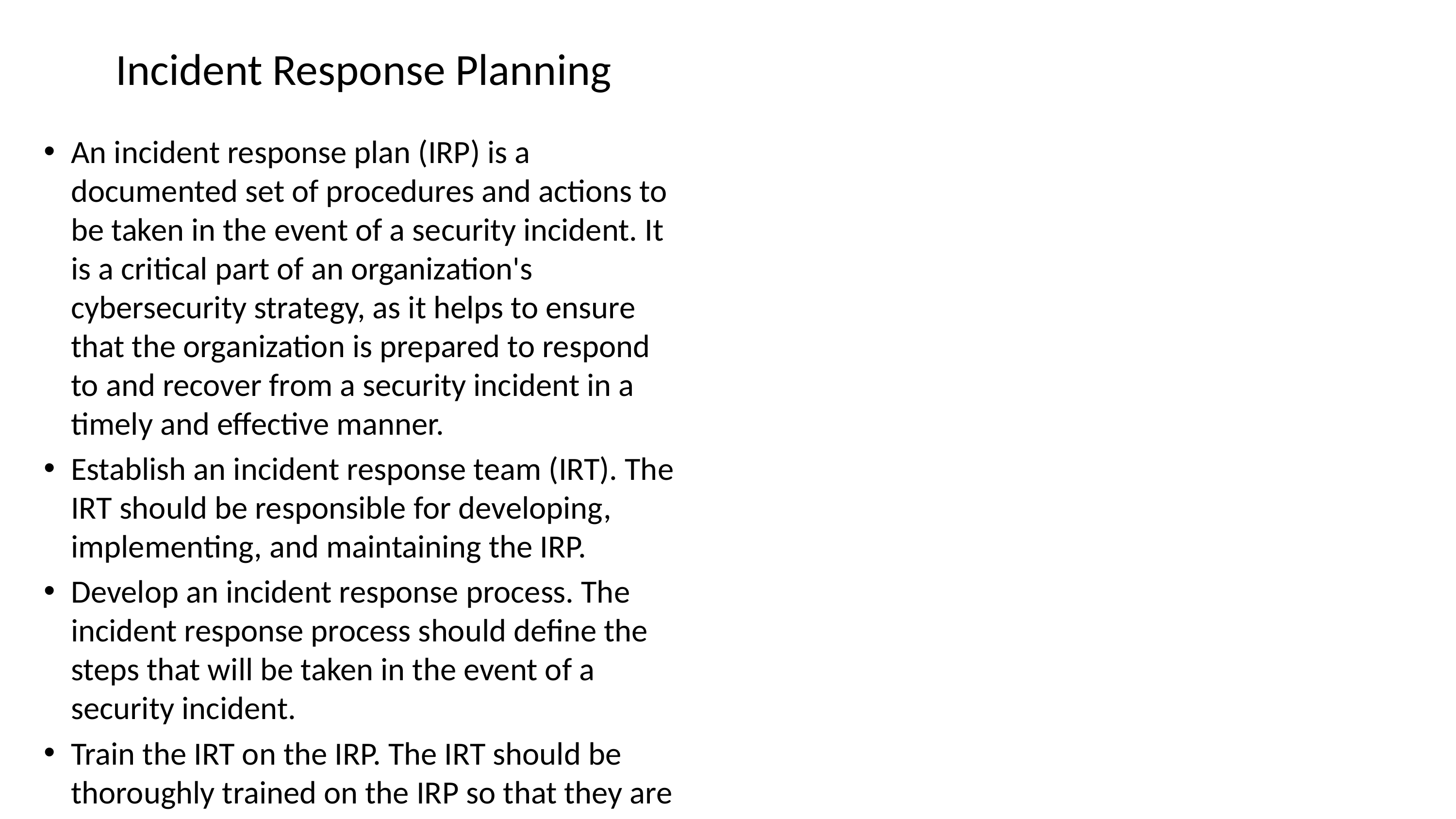

# Incident Response Planning
An incident response plan (IRP) is a documented set of procedures and actions to be taken in the event of a security incident. It is a critical part of an organization's cybersecurity strategy, as it helps to ensure that the organization is prepared to respond to and recover from a security incident in a timely and effective manner.
Establish an incident response team (IRT). The IRT should be responsible for developing, implementing, and maintaining the IRP.
Develop an incident response process. The incident response process should define the steps that will be taken in the event of a security incident.
Train the IRT on the IRP. The IRT should be thoroughly trained on the IRP so that they are prepared to respond to an incident effectively.
Test the IRP. The IRP should be tested regularly to ensure that it is effective.